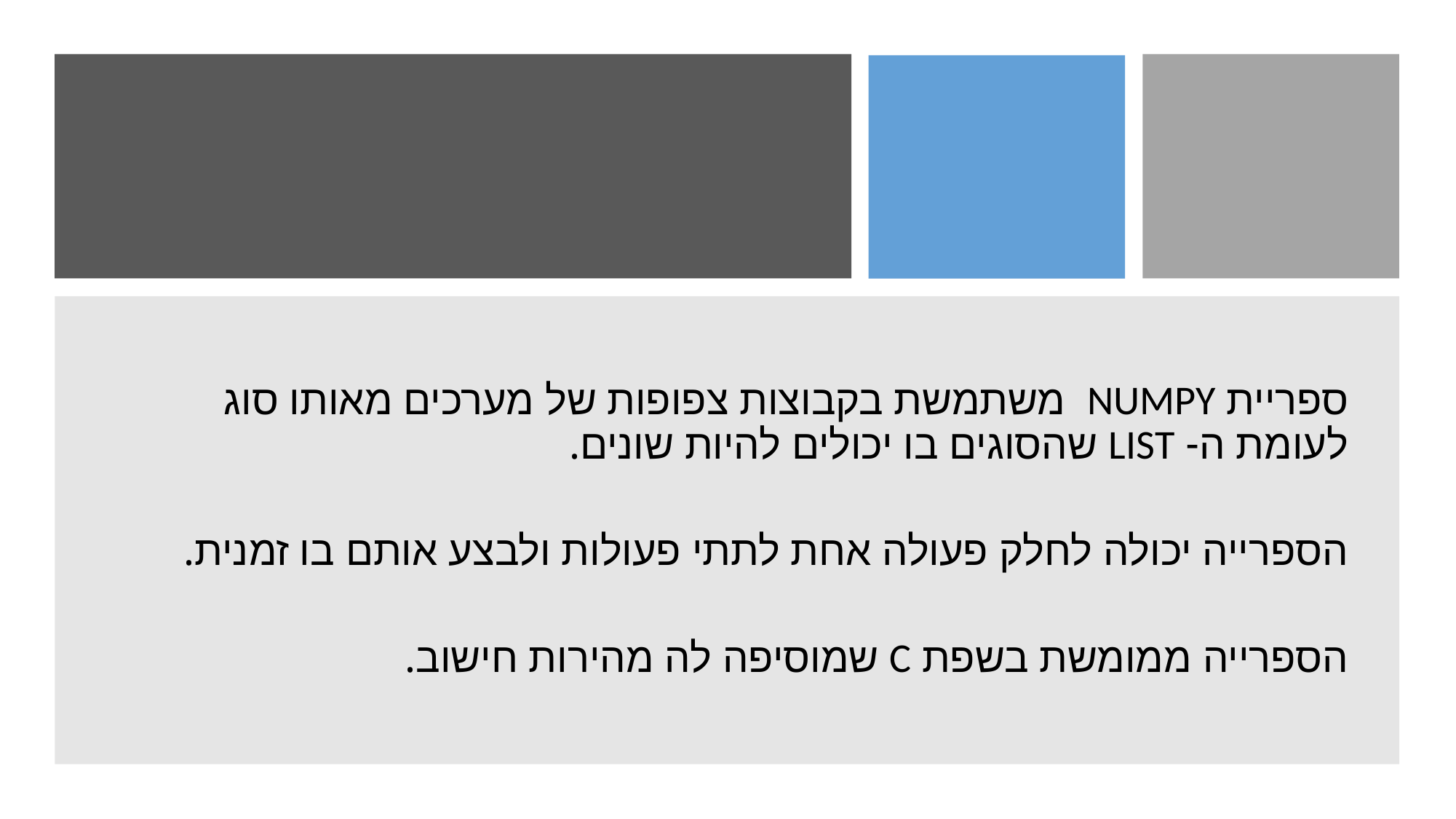

ספריית NUMPY  משתמשת בקבוצות צפופות של מערכים מאותו סוג לעומת ה- LIST שהסוגים בו יכולים להיות שונים.

הספרייה יכולה לחלק פעולה אחת לתתי פעולות ולבצע אותם בו זמנית.

הספרייה ממומשת בשפת C שמוסיפה לה מהירות חישוב.